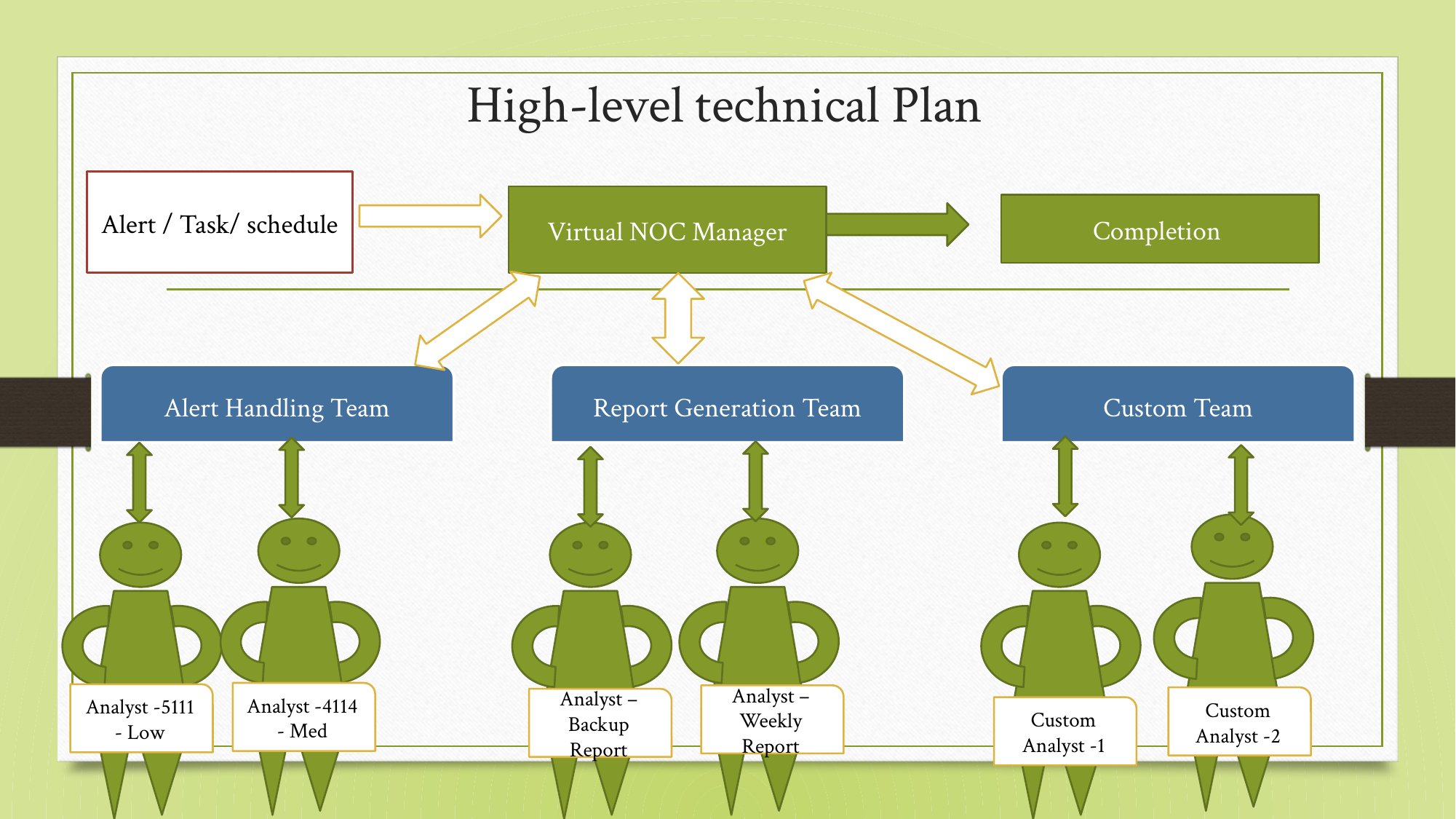

# High-level technical Plan
Alert / Task/ schedule
Virtual NOC Manager

Completion

Alert Handling Team
Report Generation Team
Custom Team

Analyst -4114 - Med
Analyst -5111 - Low
Analyst –Weekly Report
Custom Analyst -2
Analyst –Backup Report
Custom Analyst -1